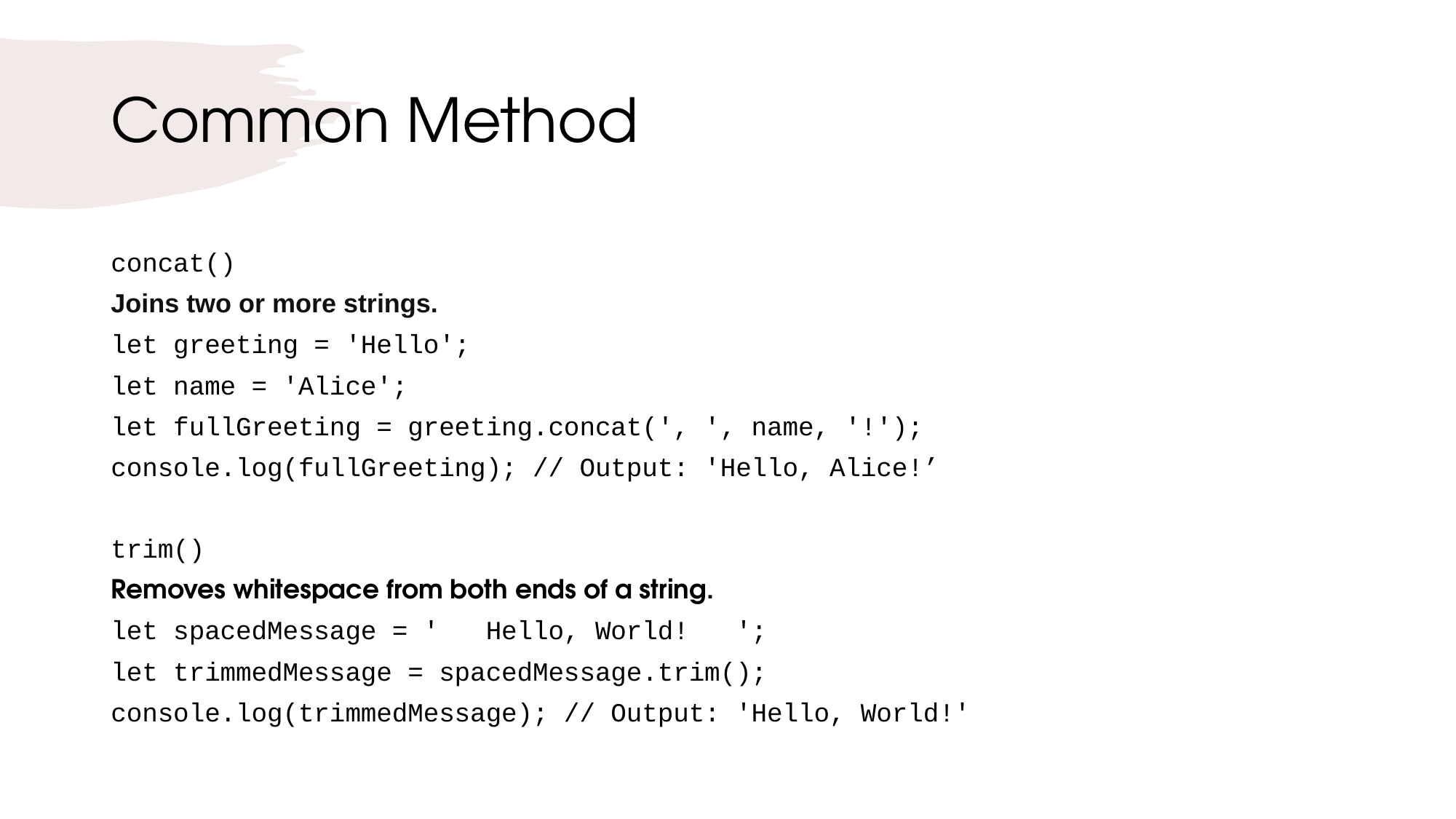

# Common Method
concat()
Joins two or more strings.
let greeting = 'Hello';
let name = 'Alice';
let fullGreeting = greeting.concat(', ', name, '!');
console.log(fullGreeting); // Output: 'Hello, Alice!’

trim()
Removes whitespace from both ends of a string.
let spacedMessage = '   Hello, World!   ';
let trimmedMessage = spacedMessage.trim();
console.log(trimmedMessage); // Output: 'Hello, World!'